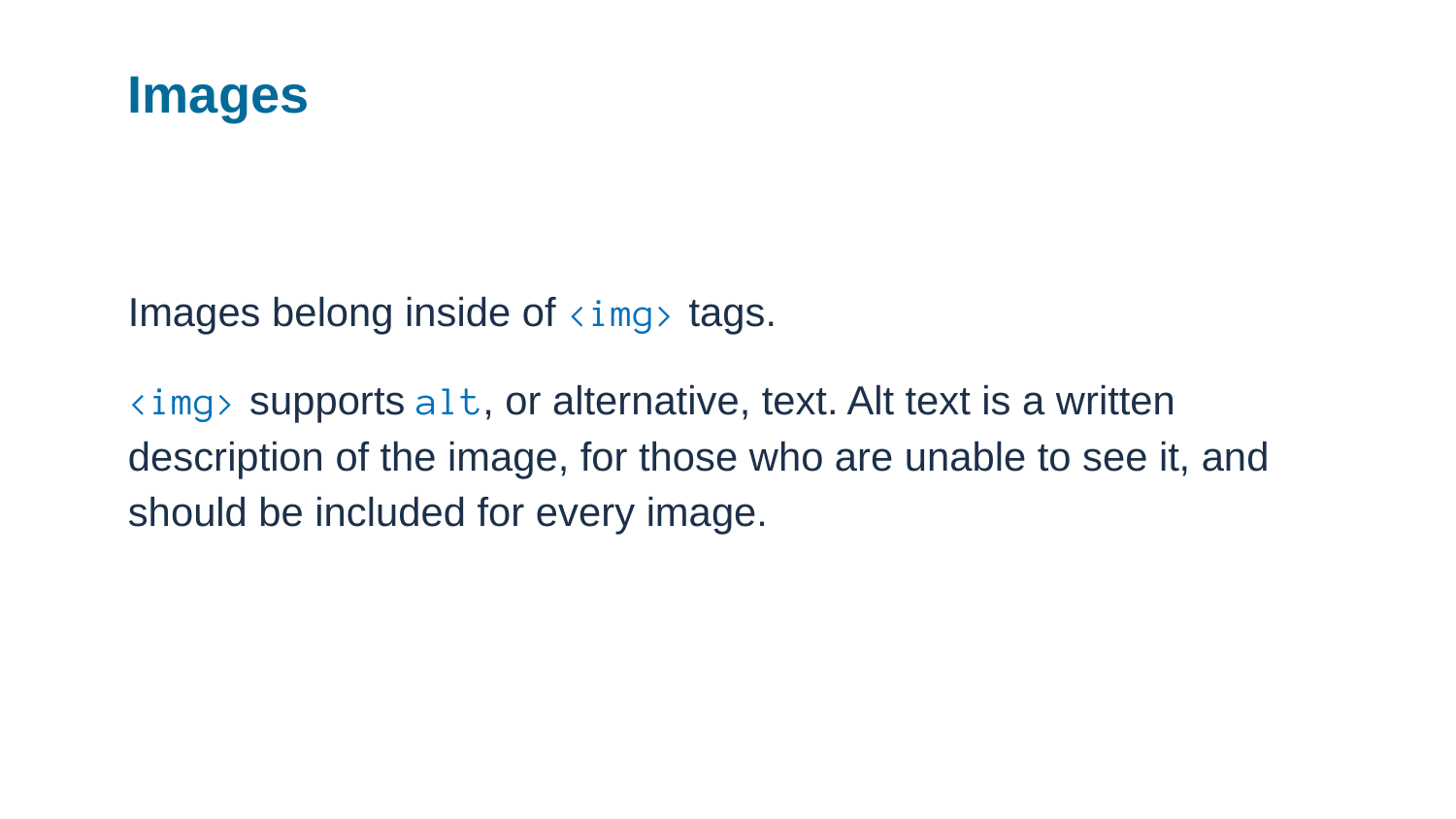

# Images
Images belong inside of <img> tags.
<img> supports alt, or alternative, text. Alt text is a written description of the image, for those who are unable to see it, and should be included for every image.